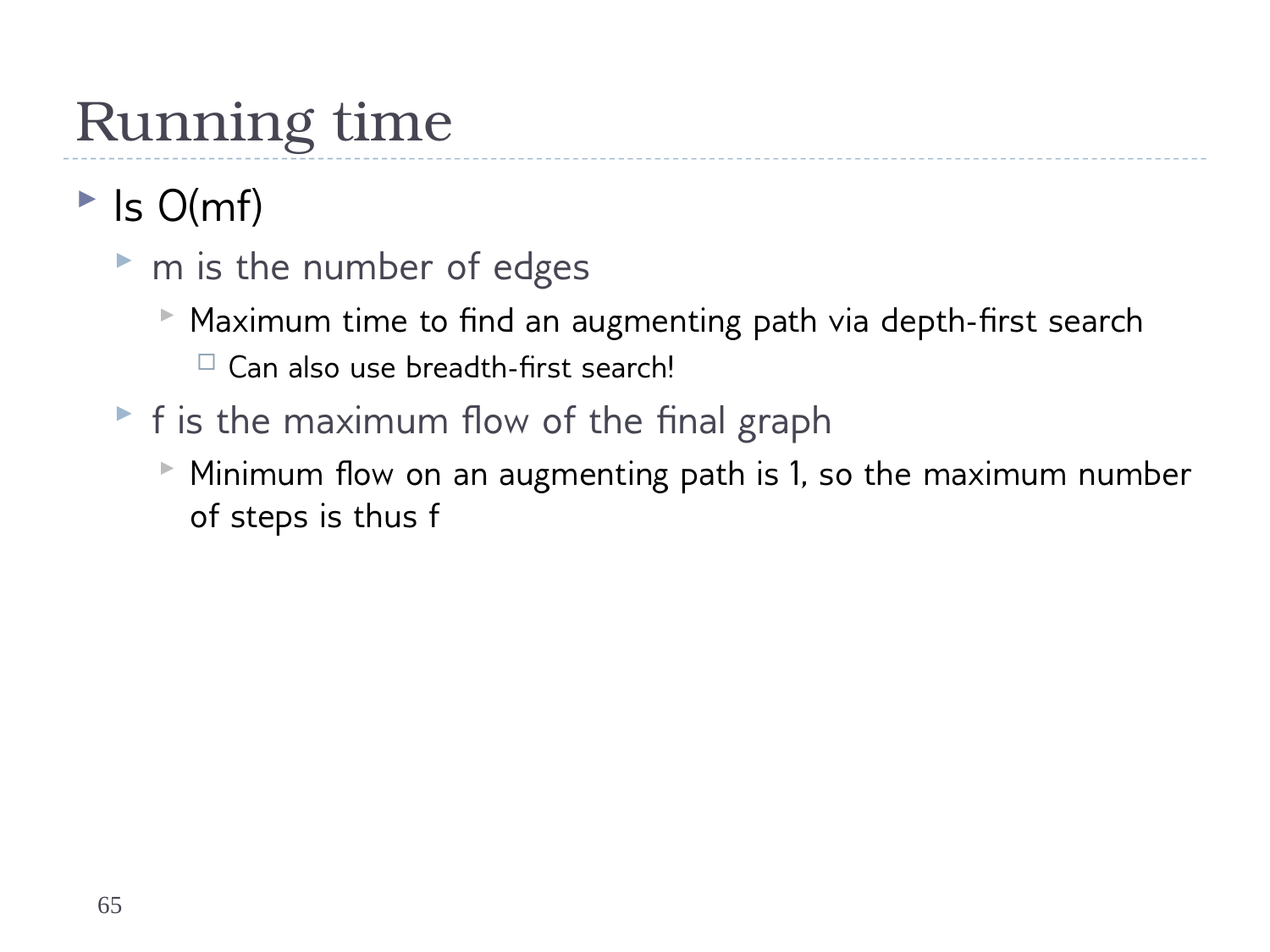

# Running time
Is O(mf)
m is the number of edges
Maximum time to find an augmenting path via depth-first search
Can also use breadth-first search!
f is the maximum flow of the final graph
Minimum flow on an augmenting path is 1, so the maximum number of steps is thus f
65